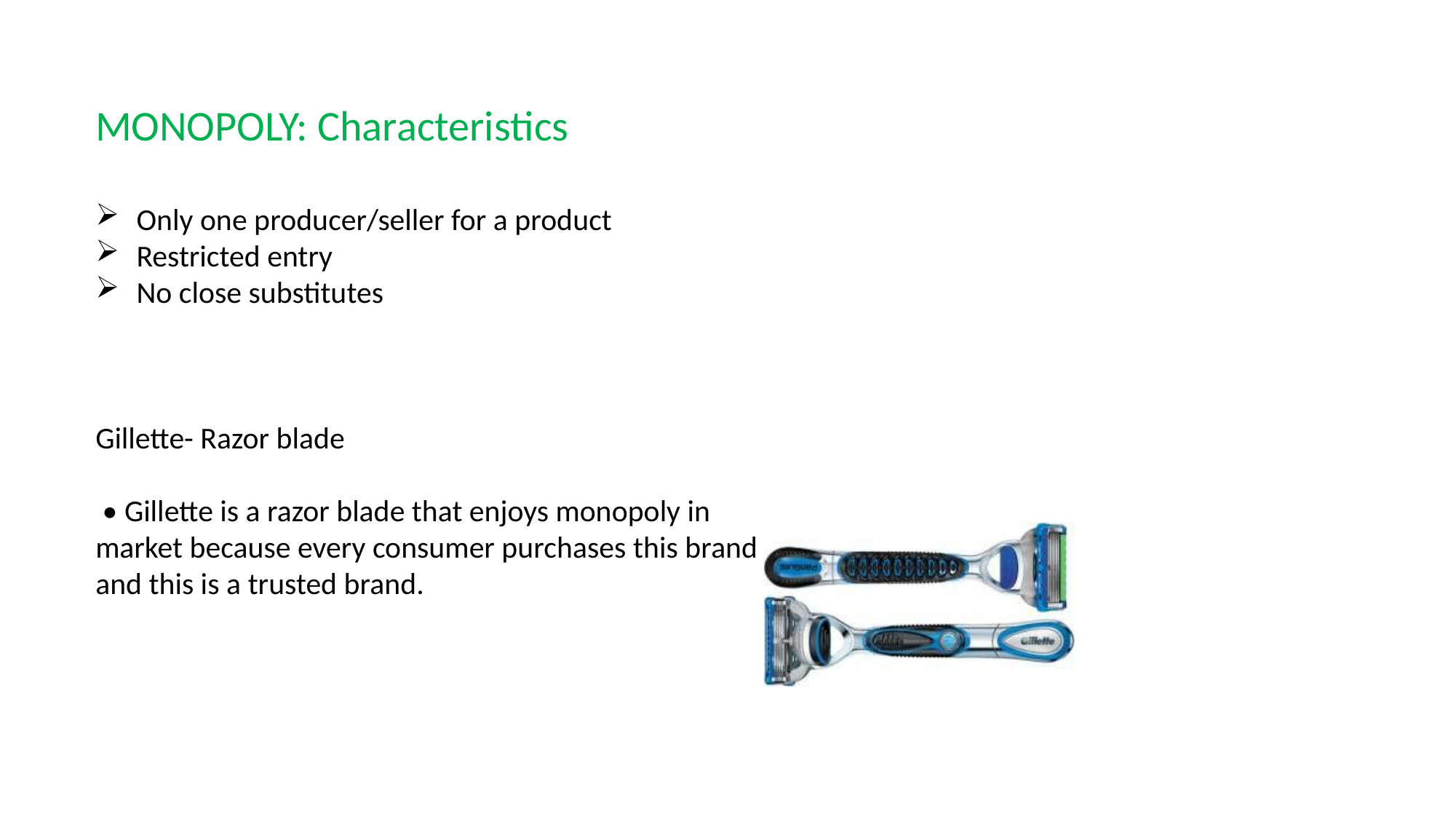

MONOPOLY: Characteristics

Only one producer/seller for a product
Restricted entry
No close substitutes

Gillette- Razor blade

 • Gillette is a razor blade that enjoys monopoly in
market because every consumer purchases this brand
and this is a trusted brand.